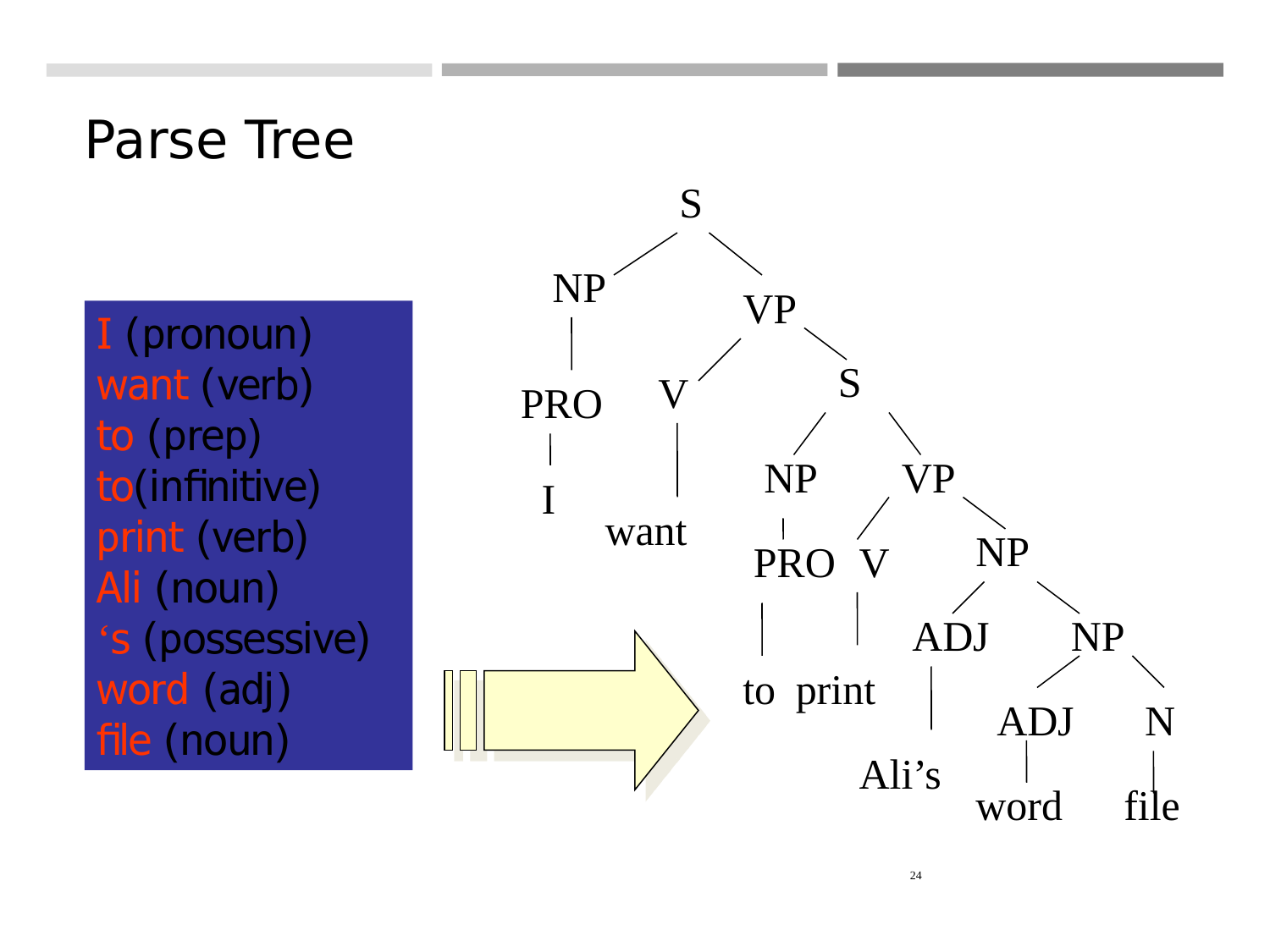

# Parse Tree
S

NP
VP

S
V
PRO

NP
VP
I
want

NP
PRO
V

ADJ
NP
to
print

ADJ
N
Ali’s

word
file
I (pronoun) want (verb)
to (prep)
to(infinitive)  print (verb)
Ali (noun)
‘s (possessive) word (adj)
file (noun)

24